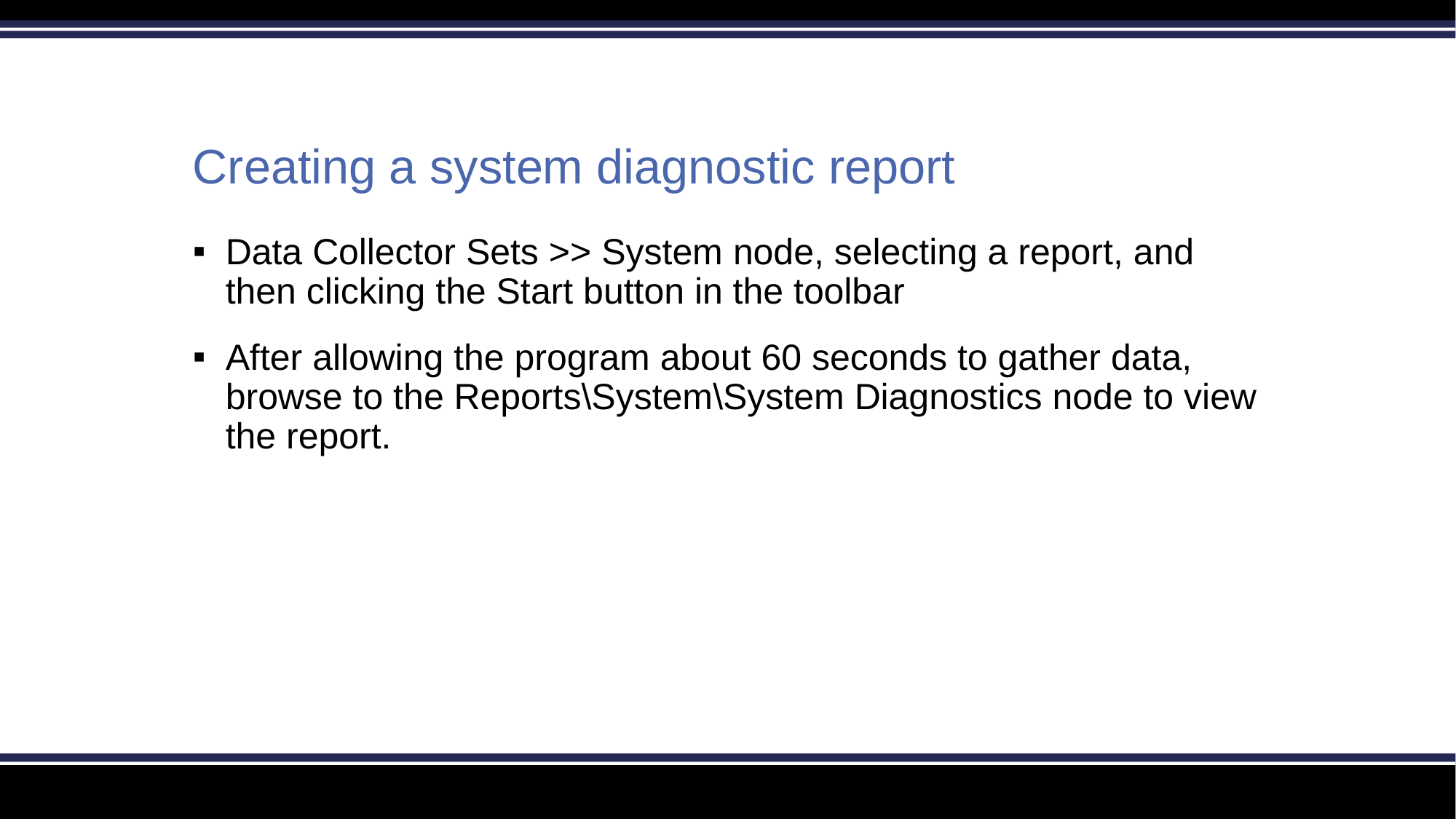

# Creating a system diagnostic report
Data Collector Sets >> System node, selecting a report, and then clicking the Start button in the toolbar
After allowing the program about 60 seconds to gather data, browse to the Reports\System\System Diagnostics node to view the report.